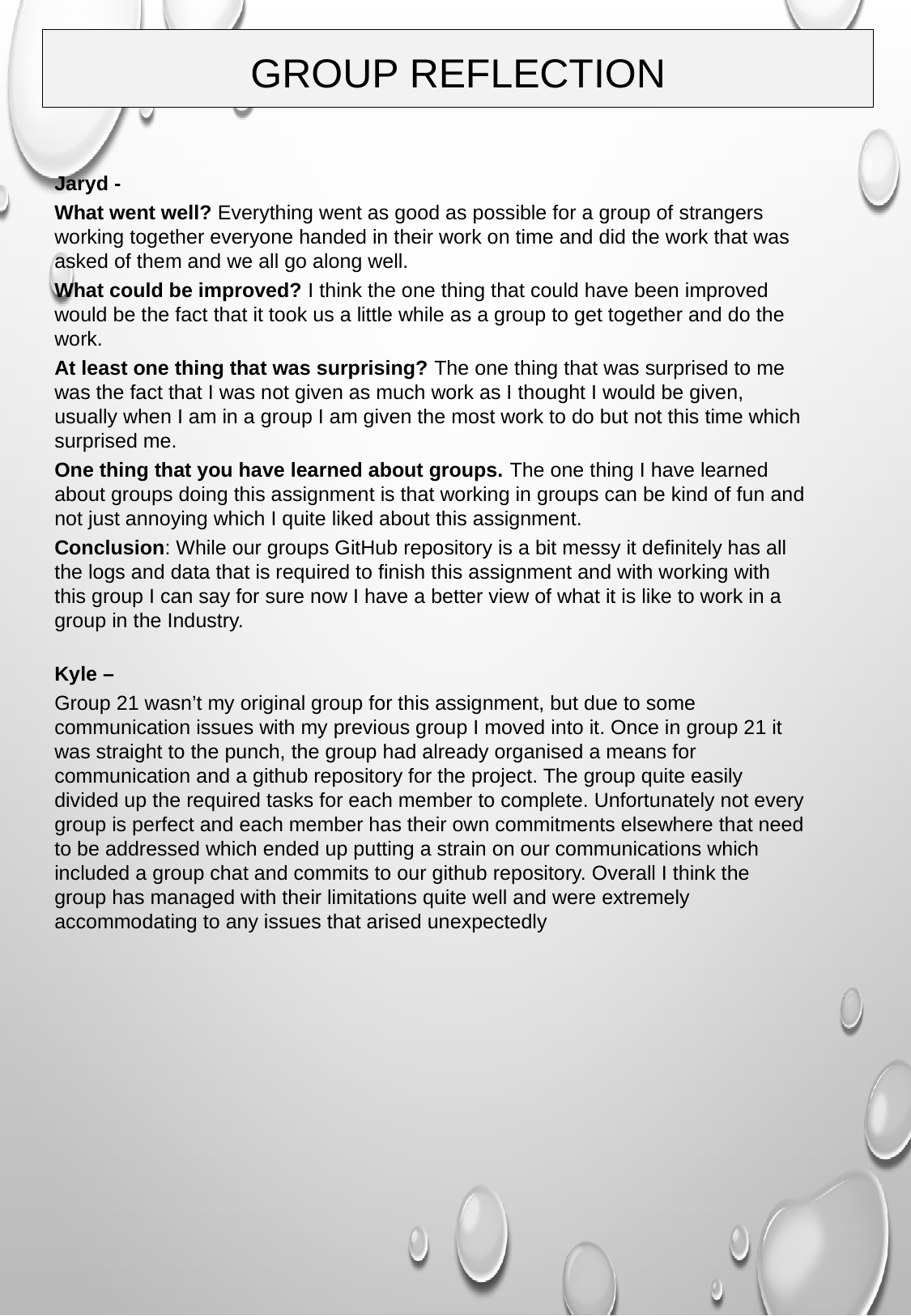

GROUP REFLECTION

Jaryd -
What went well? Everything went as good as possible for a group of strangers working together everyone handed in their work on time and did the work that was asked of them and we all go along well.
What could be improved? I think the one thing that could have been improved would be the fact that it took us a little while as a group to get together and do the work.
At least one thing that was surprising? The one thing that was surprised to me was the fact that I was not given as much work as I thought I would be given, usually when I am in a group I am given the most work to do but not this time which surprised me.
One thing that you have learned about groups. The one thing I have learned about groups doing this assignment is that working in groups can be kind of fun and not just annoying which I quite liked about this assignment.
Conclusion: While our groups GitHub repository is a bit messy it definitely has all the logs and data that is required to finish this assignment and with working with this group I can say for sure now I have a better view of what it is like to work in a group in the Industry.

Kyle –
Group 21 wasn’t my original group for this assignment, but due to some communication issues with my previous group I moved into it. Once in group 21 it was straight to the punch, the group had already organised a means for communication and a github repository for the project. The group quite easily divided up the required tasks for each member to complete. Unfortunately not every group is perfect and each member has their own commitments elsewhere that need to be addressed which ended up putting a strain on our communications which included a group chat and commits to our github repository. Overall I think the group has managed with their limitations quite well and were extremely accommodating to any issues that arised unexpectedly